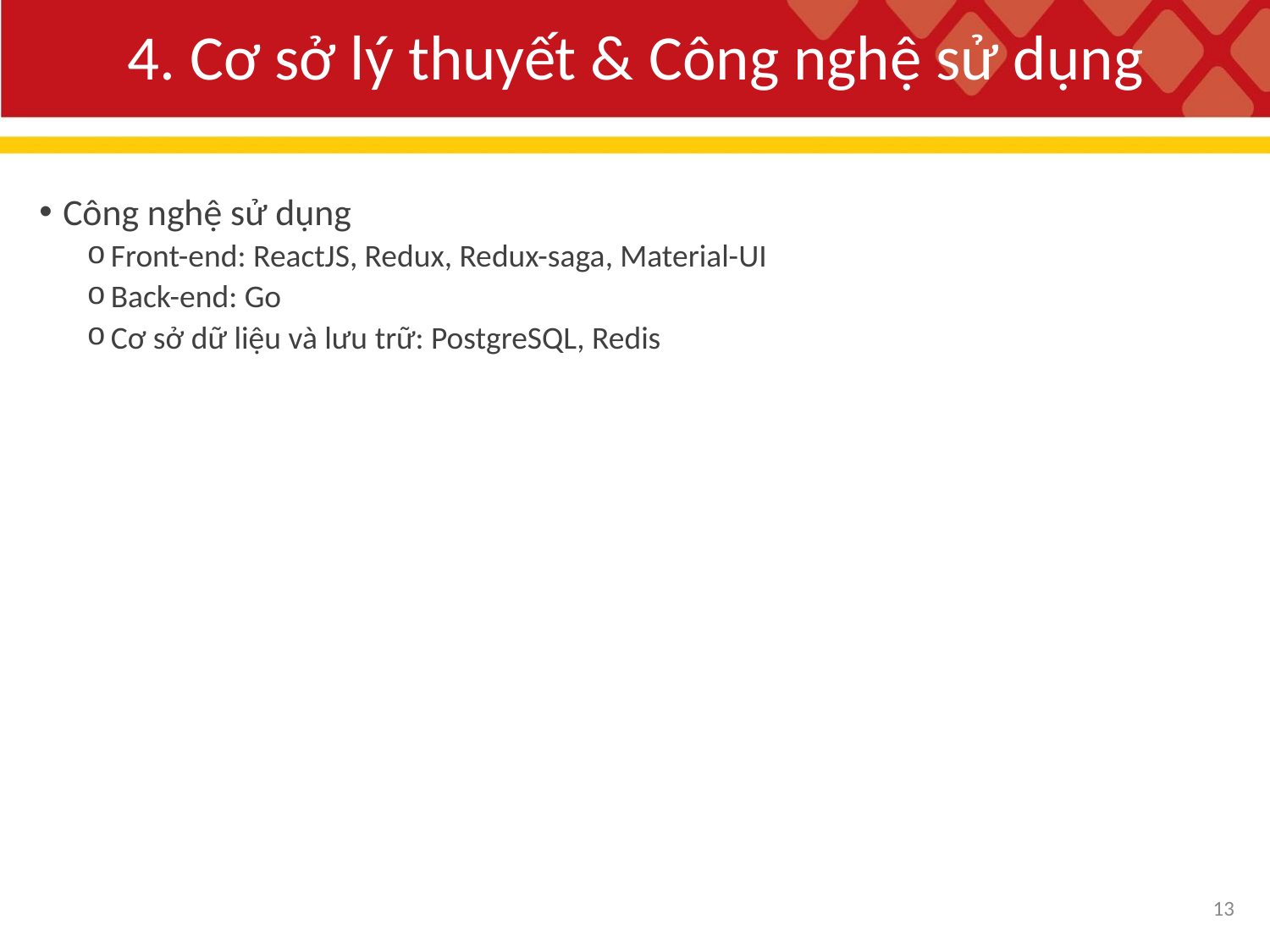

# 4. Cơ sở lý thuyết & Công nghệ sử dụng
Công nghệ sử dụng
Front-end: ReactJS, Redux, Redux-saga, Material-UI
Back-end: Go
Cơ sở dữ liệu và lưu trữ: PostgreSQL, Redis

13